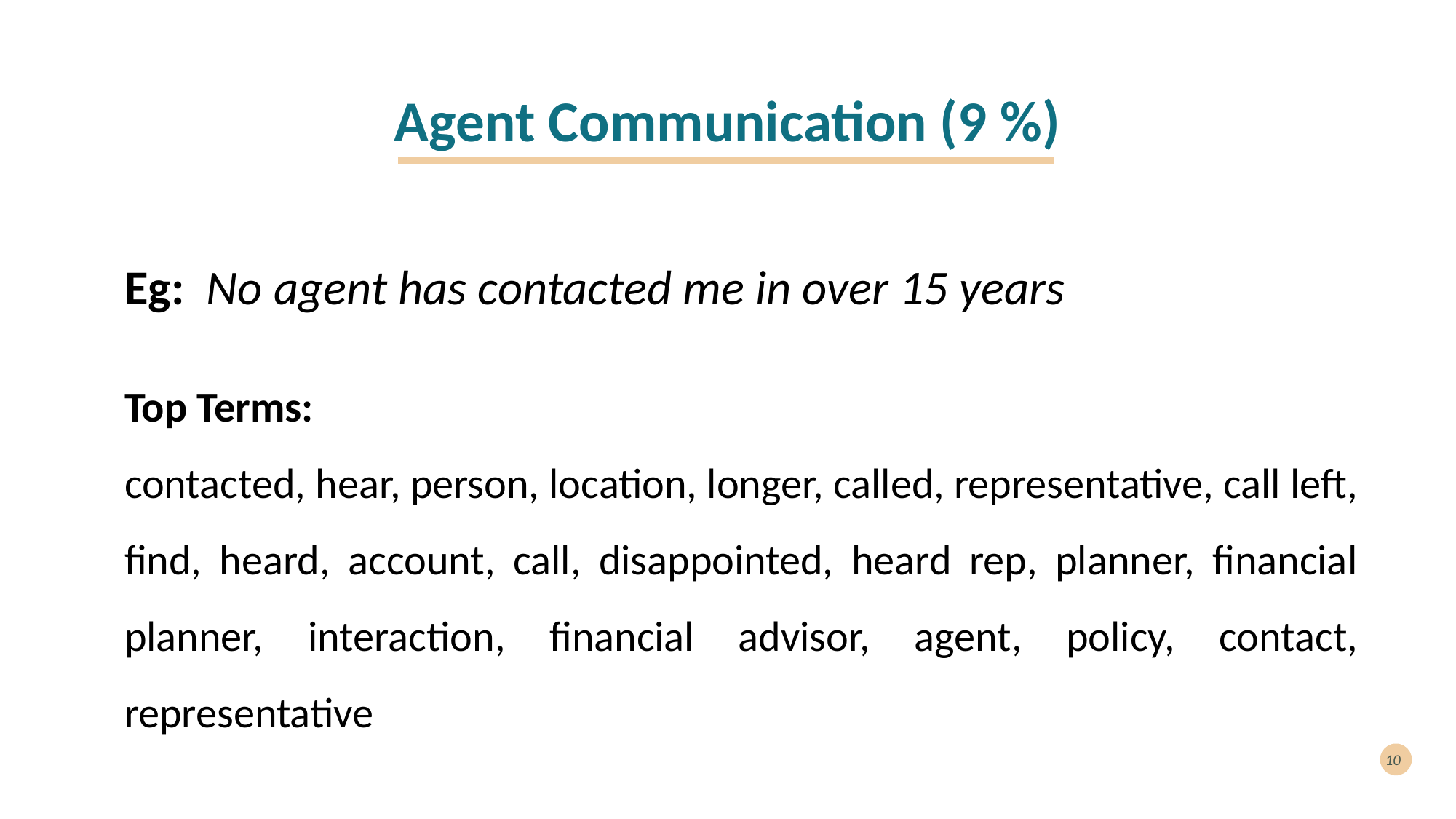

# Agent Communication (9 %)

Eg:  No agent has contacted me in over 15 years
Top Terms:
contacted, hear, person, location, longer, called, representative, call left, find, heard, account, call, disappointed, heard rep, planner, financial planner, interaction, financial advisor, agent, policy, contact, representative
10